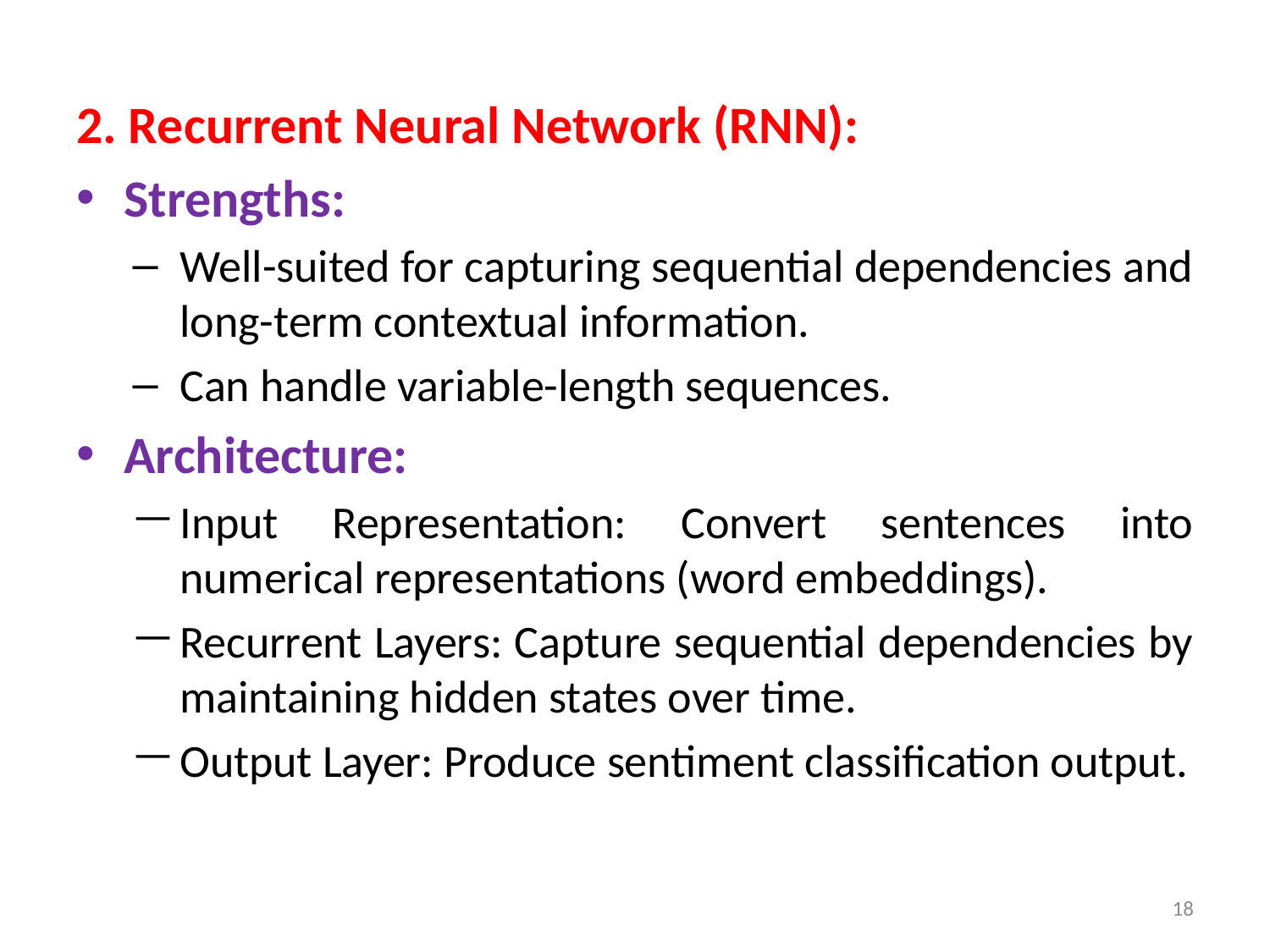

2. Recurrent Neural Network (RNN):
Strengths:
Well-suited for capturing sequential dependencies and long-term contextual information.
Can handle variable-length sequences.
Architecture:
Input Representation: Convert sentences into numerical representations (word embeddings).
Recurrent Layers: Capture sequential dependencies by maintaining hidden states over time.
Output Layer: Produce sentiment classification output.

18